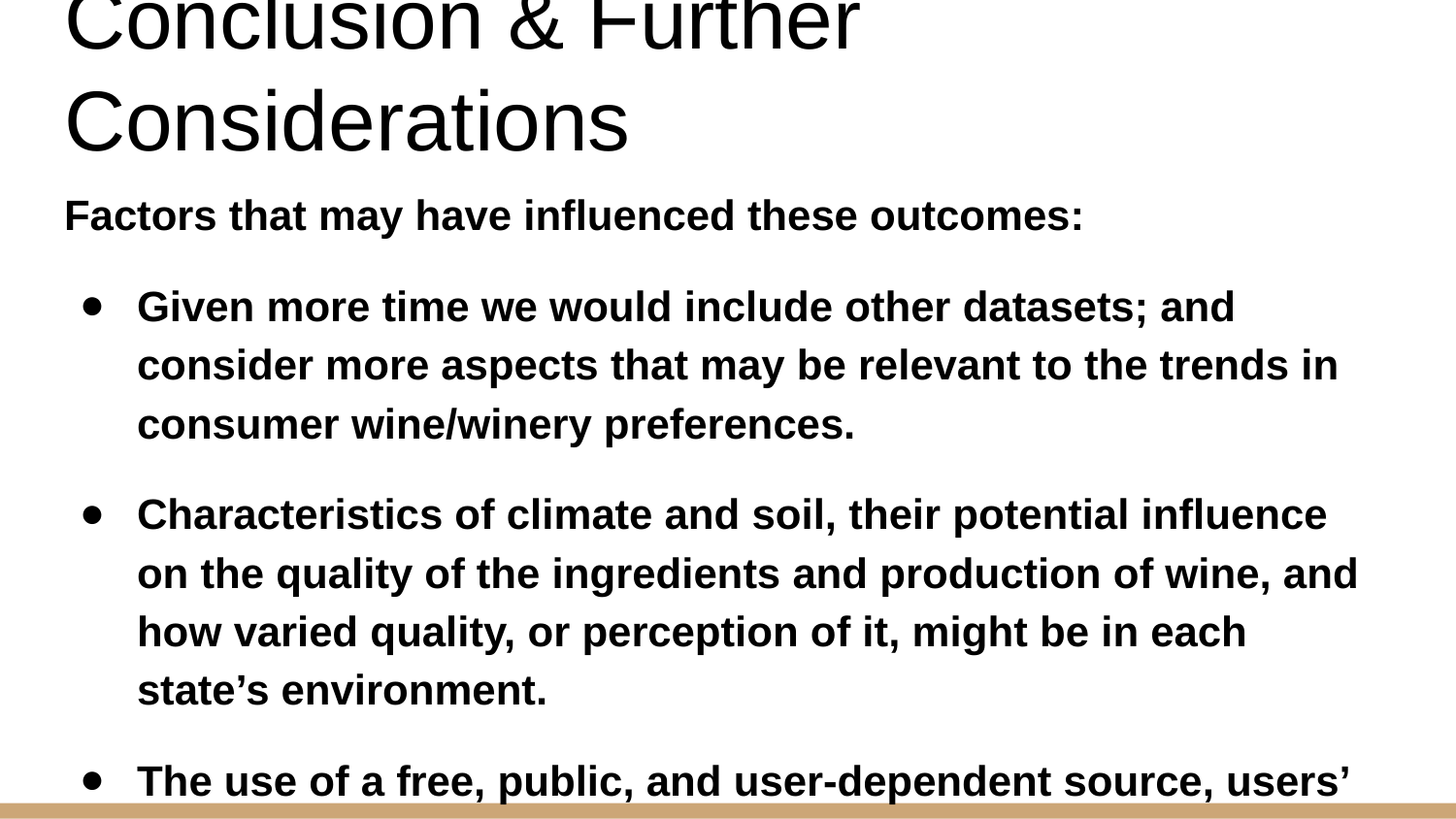

# Conclusion & Further Considerations
Factors that may have influenced these outcomes:
Given more time we would include other datasets; and consider more aspects that may be relevant to the trends in consumer wine/winery preferences.
Characteristics of climate and soil, their potential influence on the quality of the ingredients and production of wine, and how varied quality, or perception of it, might be in each state’s environment.
The use of a free, public, and user-dependent source, users’ self-selecting bias, niche cultures, micro economies and the differences in winery experience offerings.